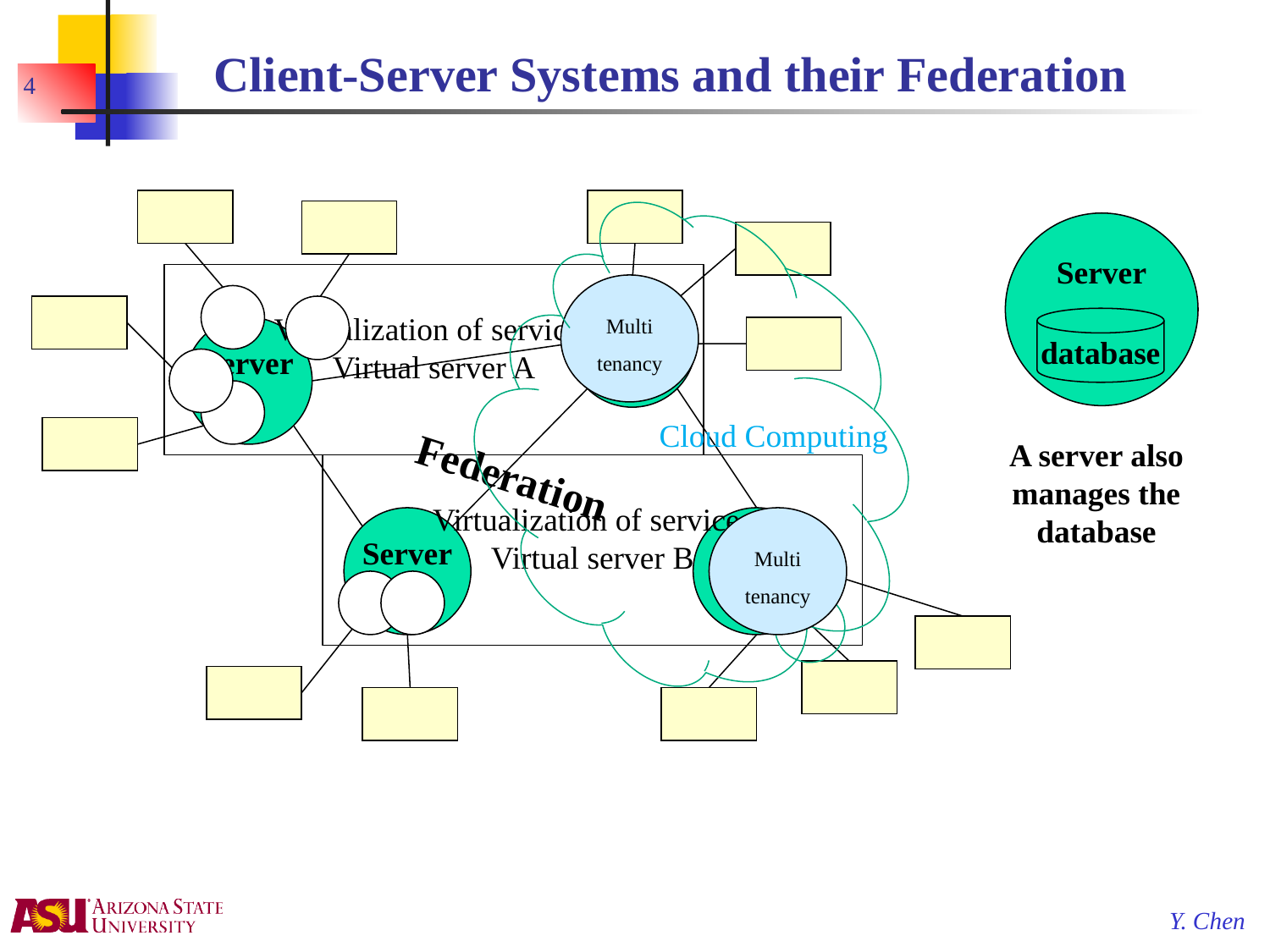

# Client-Server Systems and their Federation
4

Server

Virtualization of services
Virtual server A
Multi tenancy
Server
2

database
Server
1

Cloud Computing

A server also manages the database
Federation

Virtualization of services
Virtual server B
Server
3
Server
4
Multi tenancy